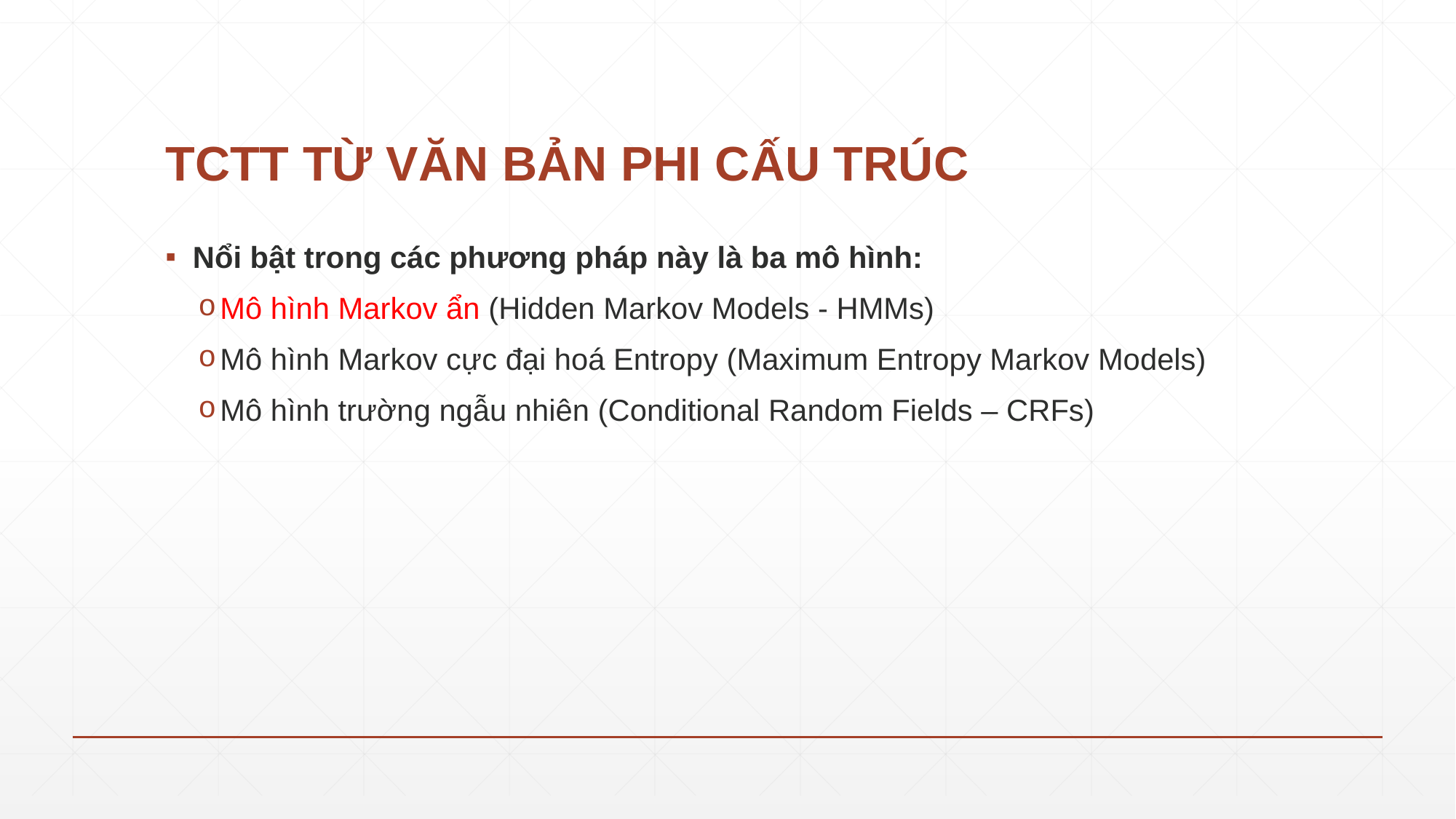

# TCTT TỪ VĂN BẢN PHI CẤU TRÚC
Nổi bật trong các phương pháp này là ba mô hình:
Mô hình Markov ẩn (Hidden Markov Models - HMMs)
Mô hình Markov cực đại hoá Entropy (Maximum Entropy Markov Models)
Mô hình trường ngẫu nhiên (Conditional Random Fields – CRFs)